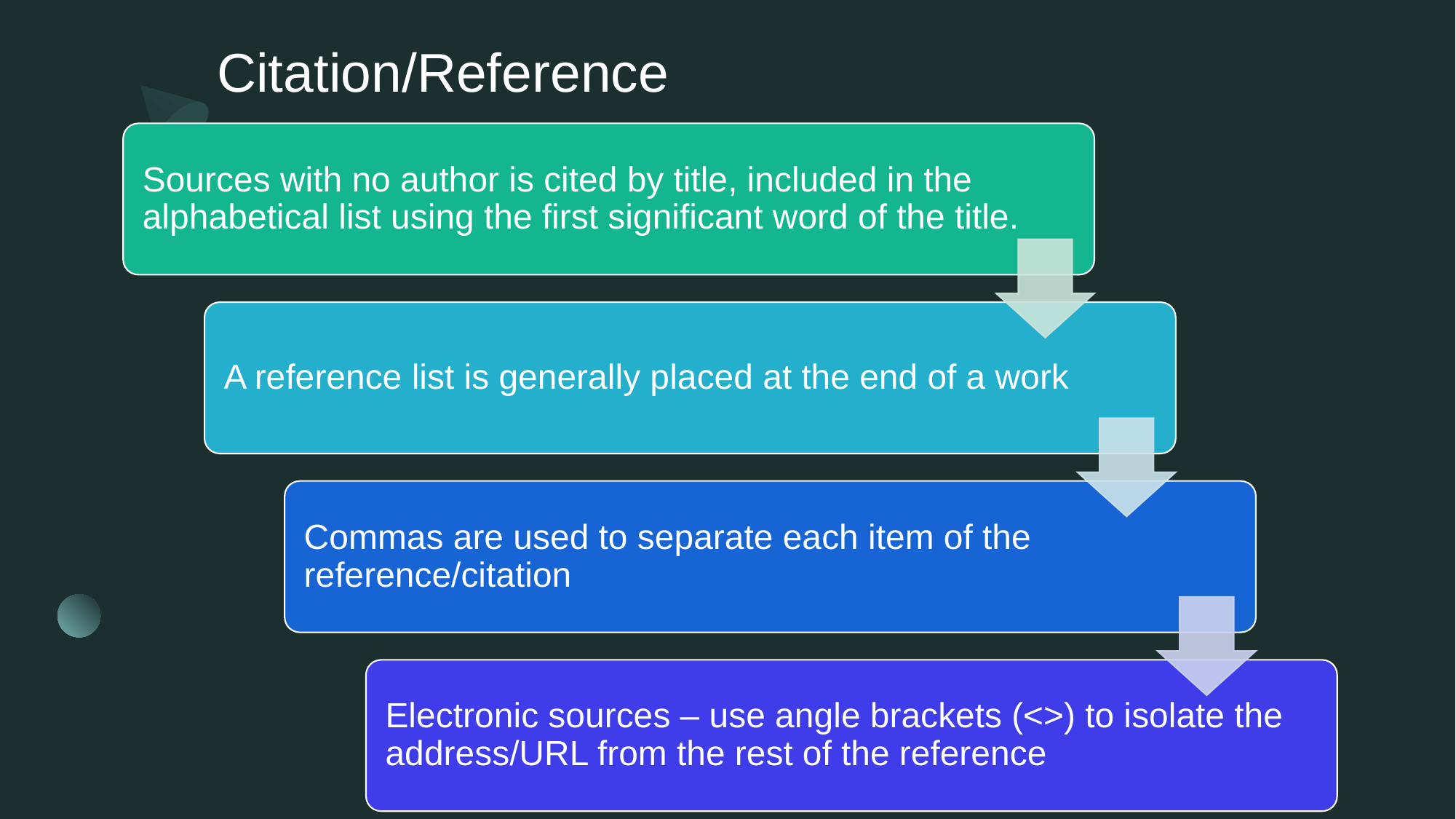

# Citation/Reference

Sources with no author is cited by title, included in the alphabetical list using the first significant word of the title.
A reference list is generally placed at the end of a work
Commas are used to separate each item of the reference/citation
Electronic sources – use angle brackets (<>) to isolate the address/URL from the rest of the reference